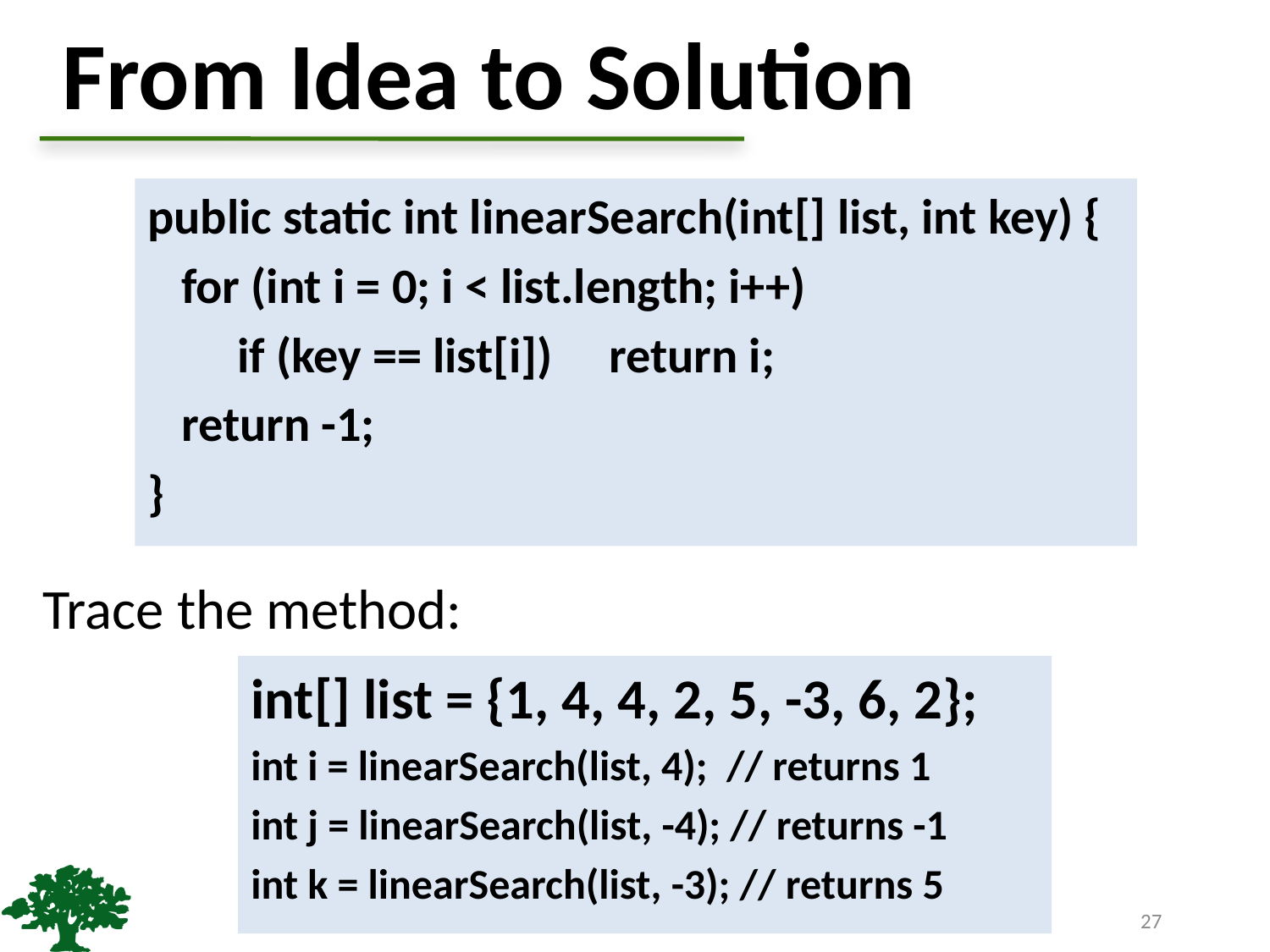

# From Idea to Solution
public static int linearSearch(int[] list, int key) {
   for (int i = 0; i < list.length; i++)
        if (key == list[i])     return i;
   return -1;
}
Trace the method:
int[] list = {1, 4, 4, 2, 5, -3, 6, 2};
int i = linearSearch(list, 4);  // returns 1
int j = linearSearch(list, -4); // returns -1
int k = linearSearch(list, -3); // returns 5
27